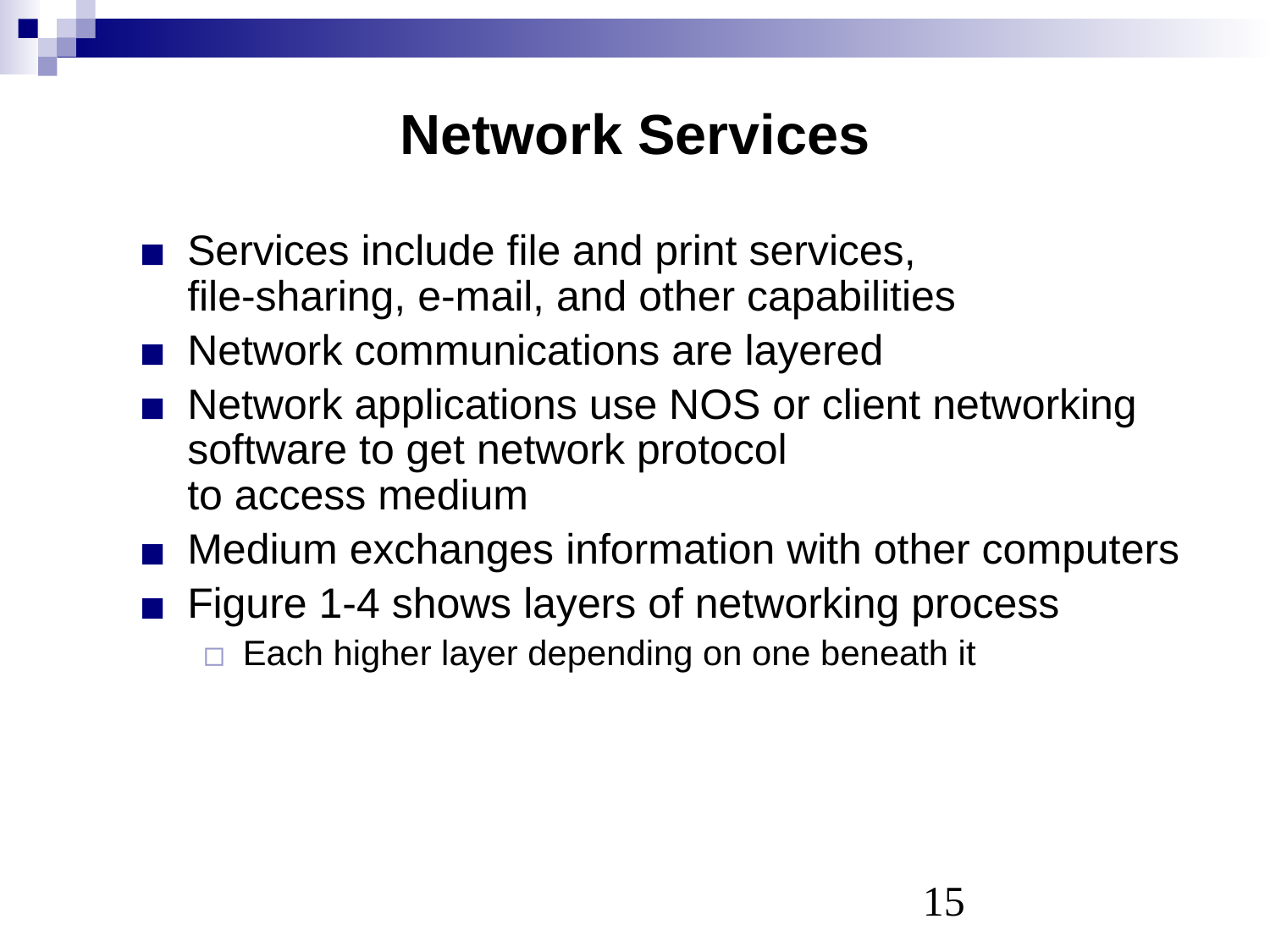

# Network Services
Services include file and print services,
file-sharing, e-mail, and other capabilities
Network communications are layered
Network applications use NOS or client networking software to get network protocol
to access medium
Medium exchanges information with other computers
Figure 1-4 shows layers of networking process
Each higher layer depending on one beneath it
15